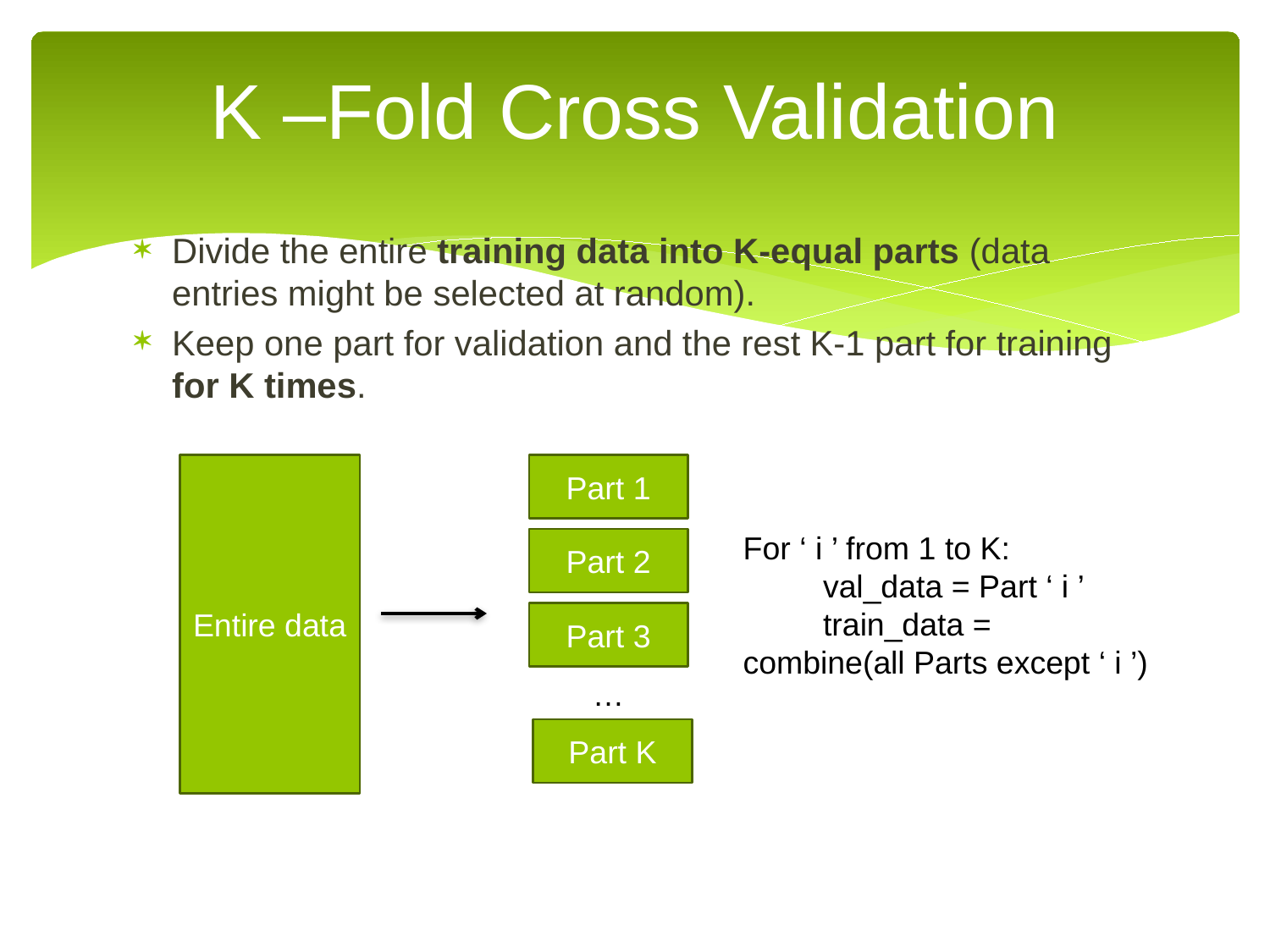

# K –Fold Cross Validation
Divide the entire training data into K-equal parts (data entries might be selected at random).
Keep one part for validation and the rest K-1 part for training for K times.

Entire data
Part 1
For ‘ i ’ from 1 to K:
         val_data = Part ‘ i ’
         train_data = combine(all Parts except ‘ i ’)
Part 2
Part 3
…
Part K